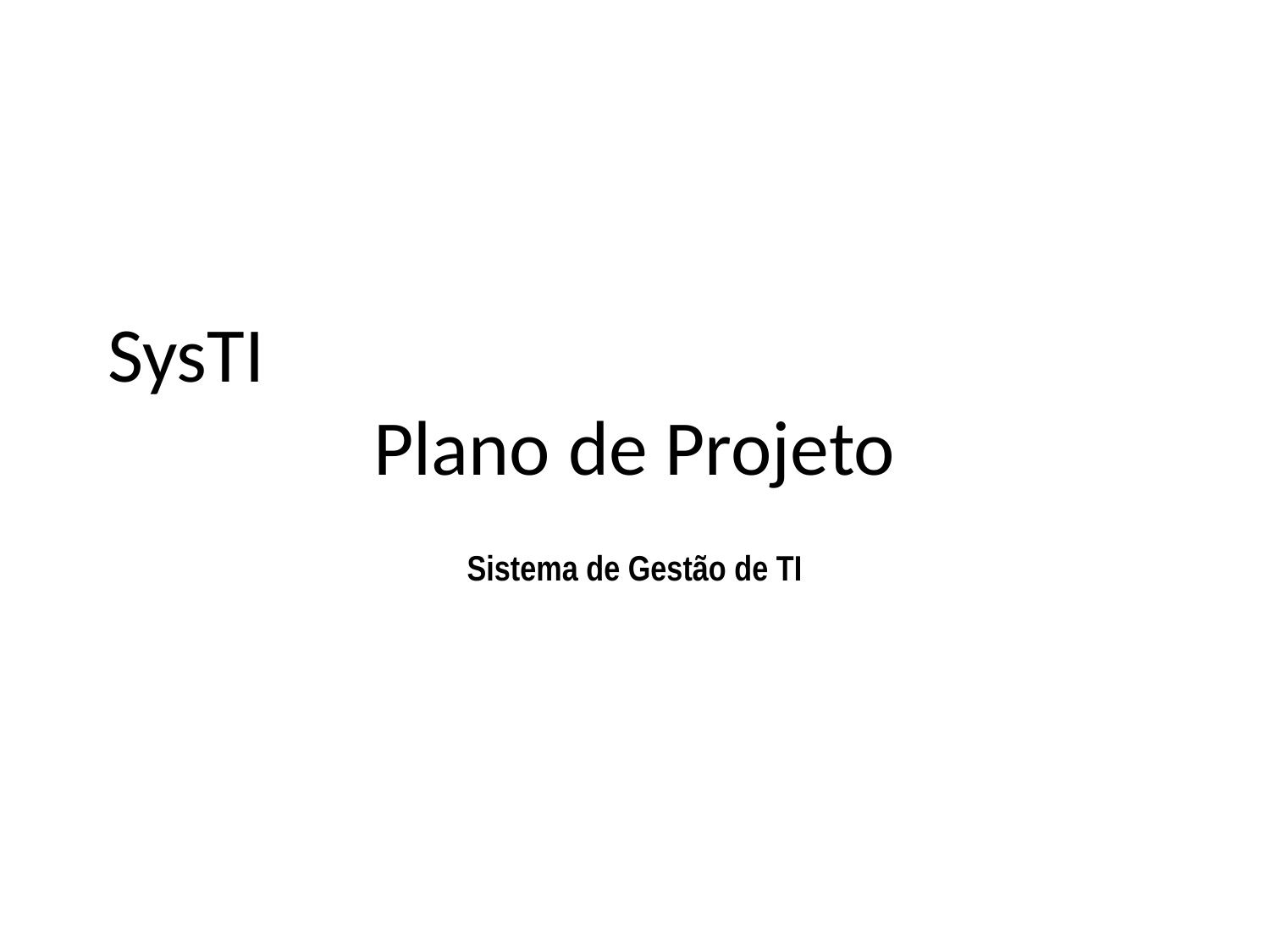

SysTI
Plano de Projeto
Sistema de Gestão de TI